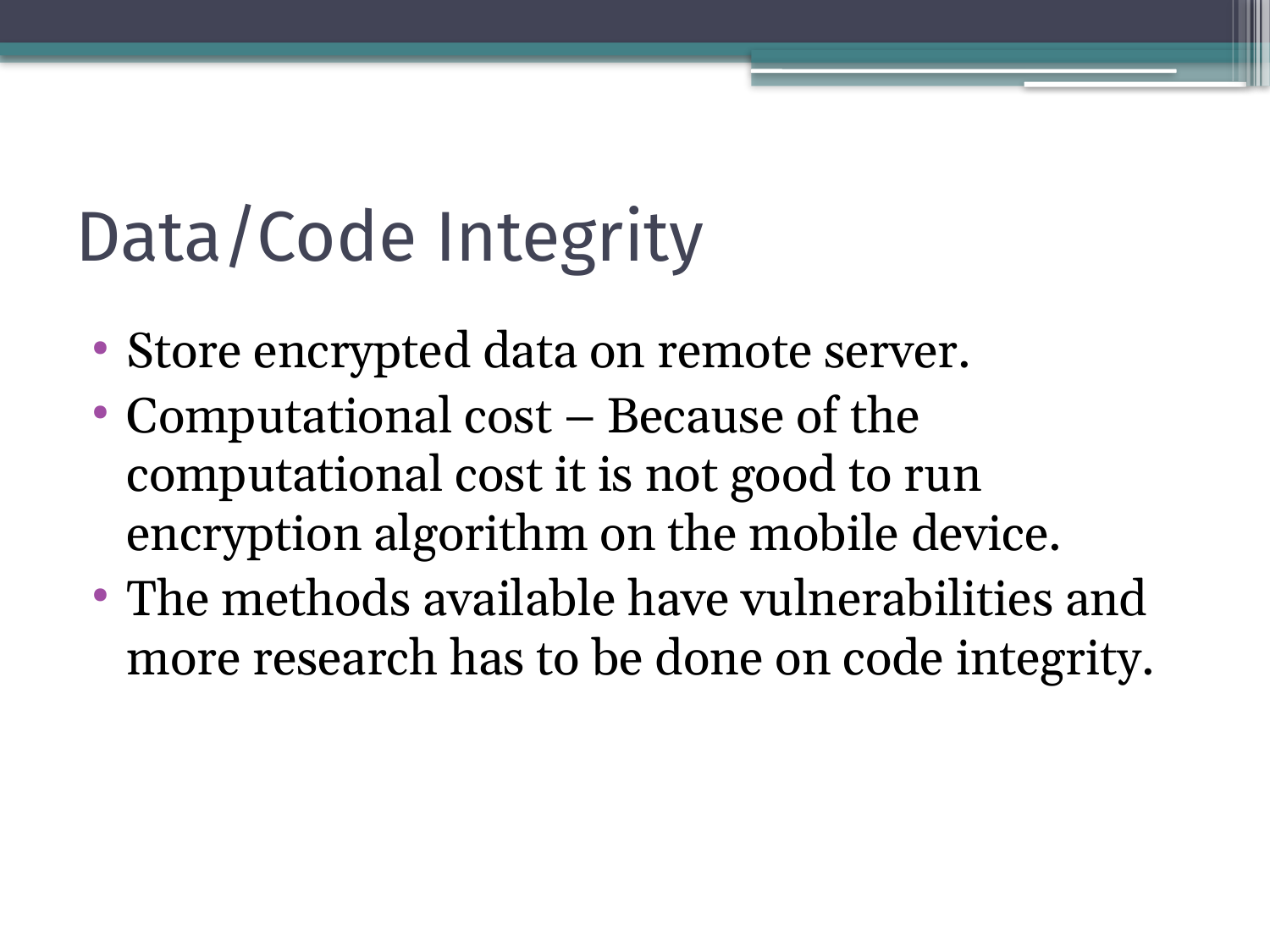

# Data/Code Integrity
Store encrypted data on remote server.
Computational cost – Because of the computational cost it is not good to run encryption algorithm on the mobile device.
The methods available have vulnerabilities and more research has to be done on code integrity.